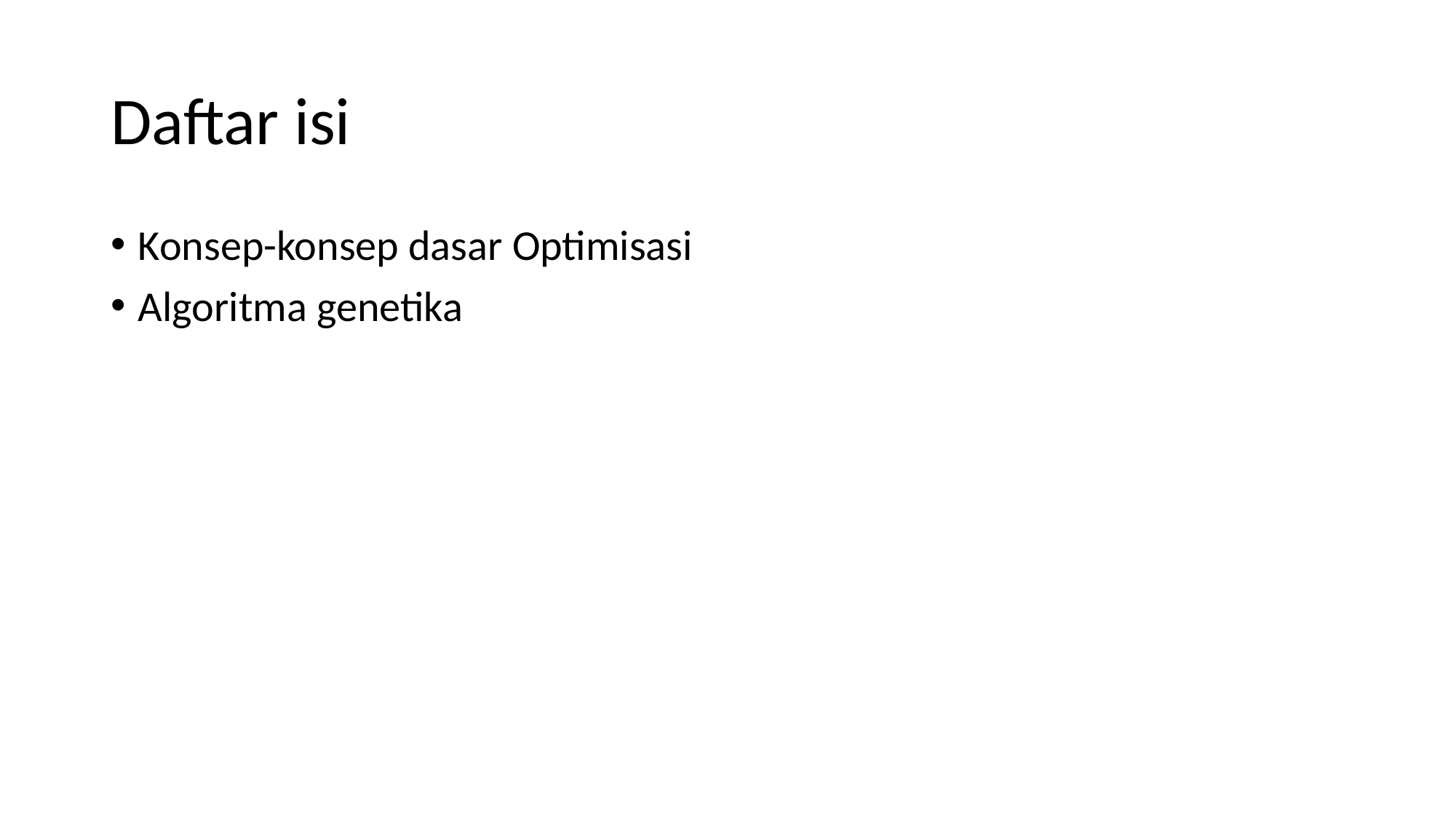

# Daftar isi
Konsep-konsep dasar Optimisasi
Algoritma genetika